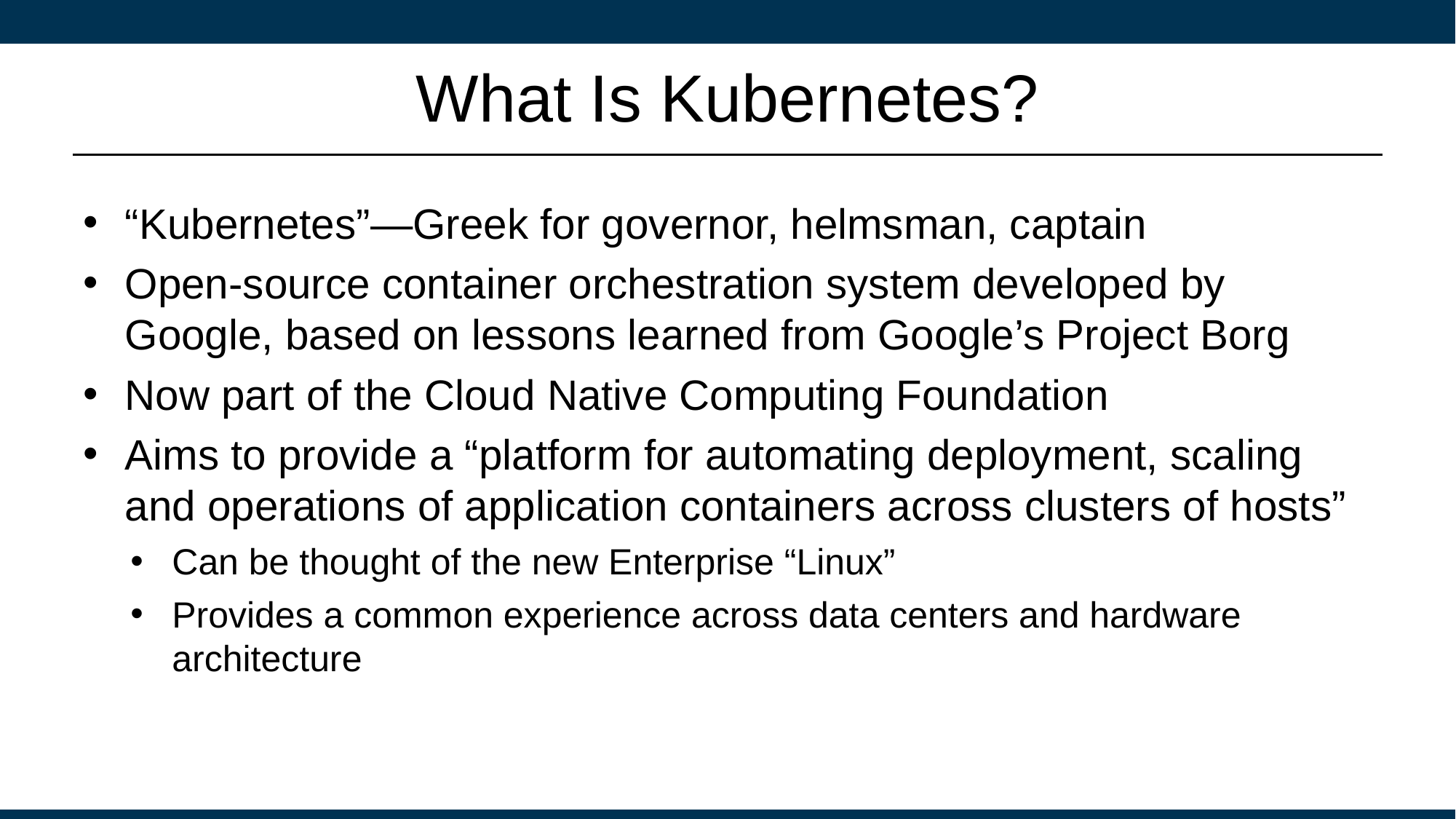

# What Is Kubernetes?
“Kubernetes”—Greek for governor, helmsman, captain
Open-source container orchestration system developed by Google, based on lessons learned from Google’s Project Borg
Now part of the Cloud Native Computing Foundation
Aims to provide a “platform for automating deployment, scaling and operations of application containers across clusters of hosts”
Can be thought of the new Enterprise “Linux”
Provides a common experience across data centers and hardware architecture